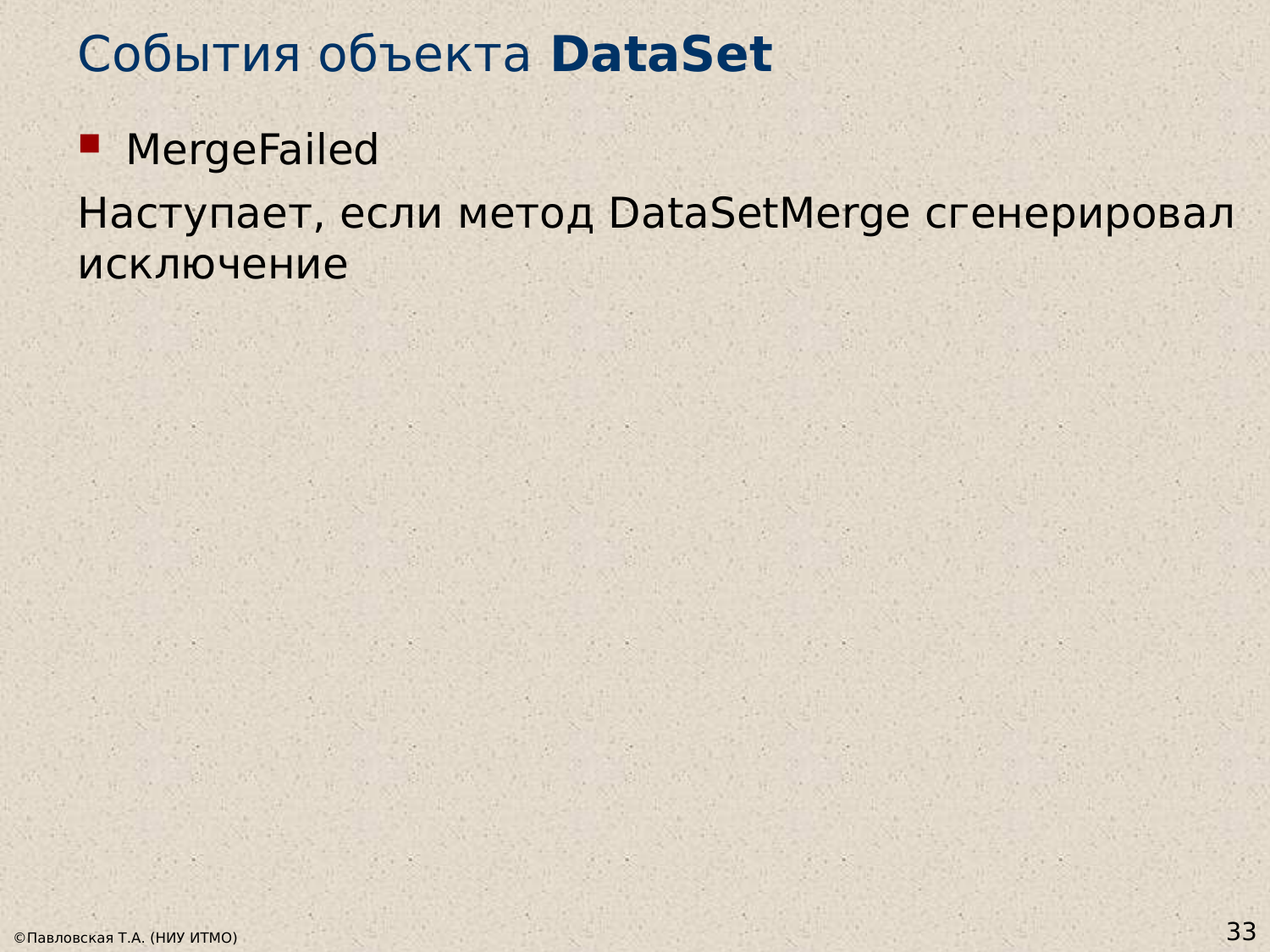

# События объекта DataSet
MergeFailed
Наступает, если метод DataSetMerge сгенерировал исключение
33
©Павловская Т.А. (НИУ ИТМО)